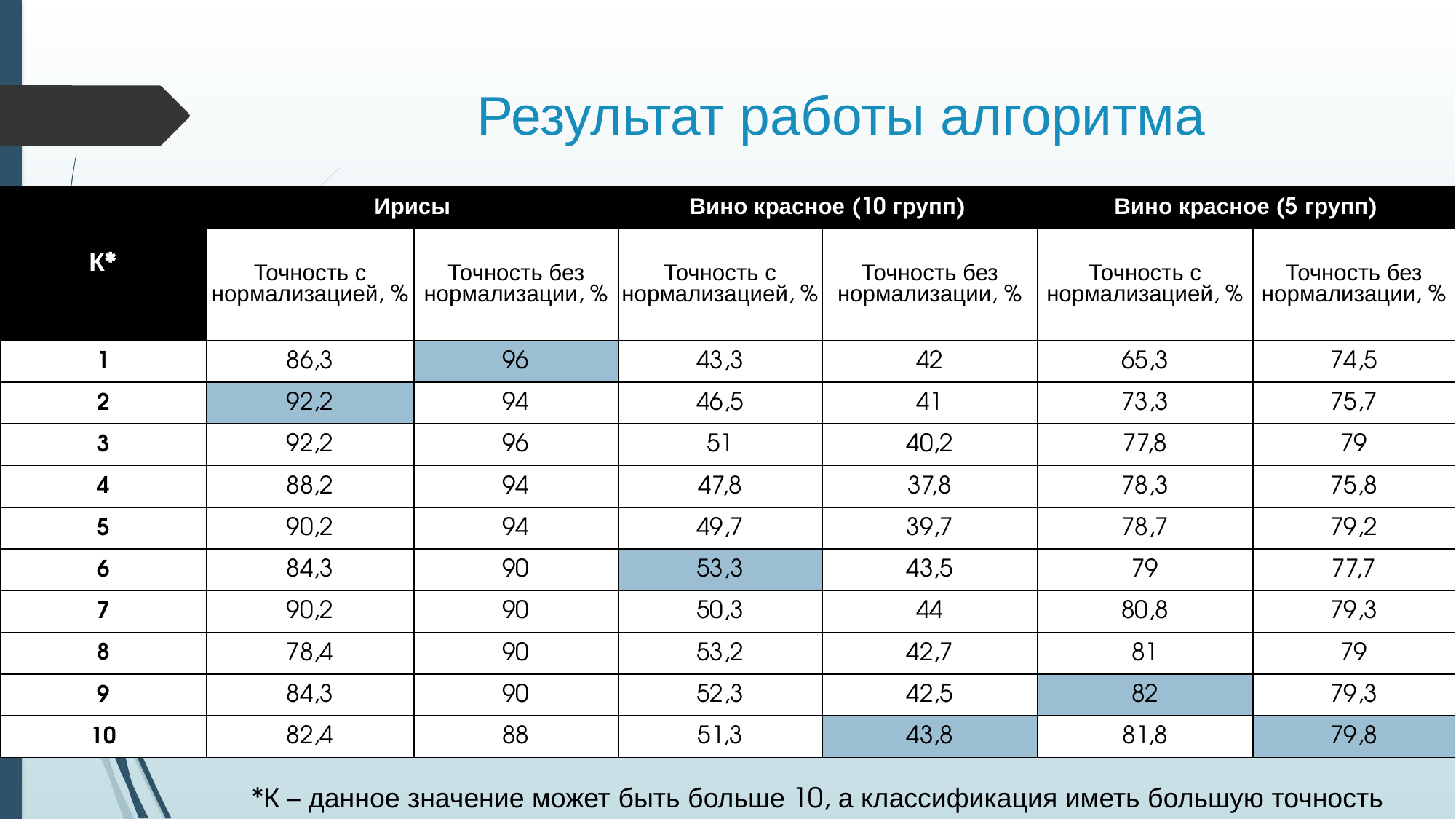

# Результат работы алгоритма
| К\* | Ирисы |  | Вино красное (10 групп) |  | Вино красное (5 групп) |  |
| --- | --- | --- | --- | --- | --- | --- |
|  | Точность с нормализацией, % | Точность без нормализации, % | Точность с нормализацией, % | Точность без нормализации, % | Точность с нормализацией, % | Точность без нормализации, % |
| 1 | 86,3 | 96 | 43,3 | 42 | 65,3 | 74,5 |
| 2 | 92,2 | 94 | 46,5 | 41 | 73,3 | 75,7 |
| 3 | 92,2 | 96 | 51 | 40,2 | 77,8 | 79 |
| 4 | 88,2 | 94 | 47,8 | 37,8 | 78,3 | 75,8 |
| 5 | 90,2 | 94 | 49,7 | 39,7 | 78,7 | 79,2 |
| 6 | 84,3 | 90 | 53,3 | 43,5 | 79 | 77,7 |
| 7 | 90,2 | 90 | 50,3 | 44 | 80,8 | 79,3 |
| 8 | 78,4 | 90 | 53,2 | 42,7 | 81 | 79 |
| 9 | 84,3 | 90 | 52,3 | 42,5 | 82 | 79,3 |
| 10 | 82,4 | 88 | 51,3 | 43,8 | 81,8 | 79,8 |
*К – данное значение может быть больше 10, а классификация иметь большую точность